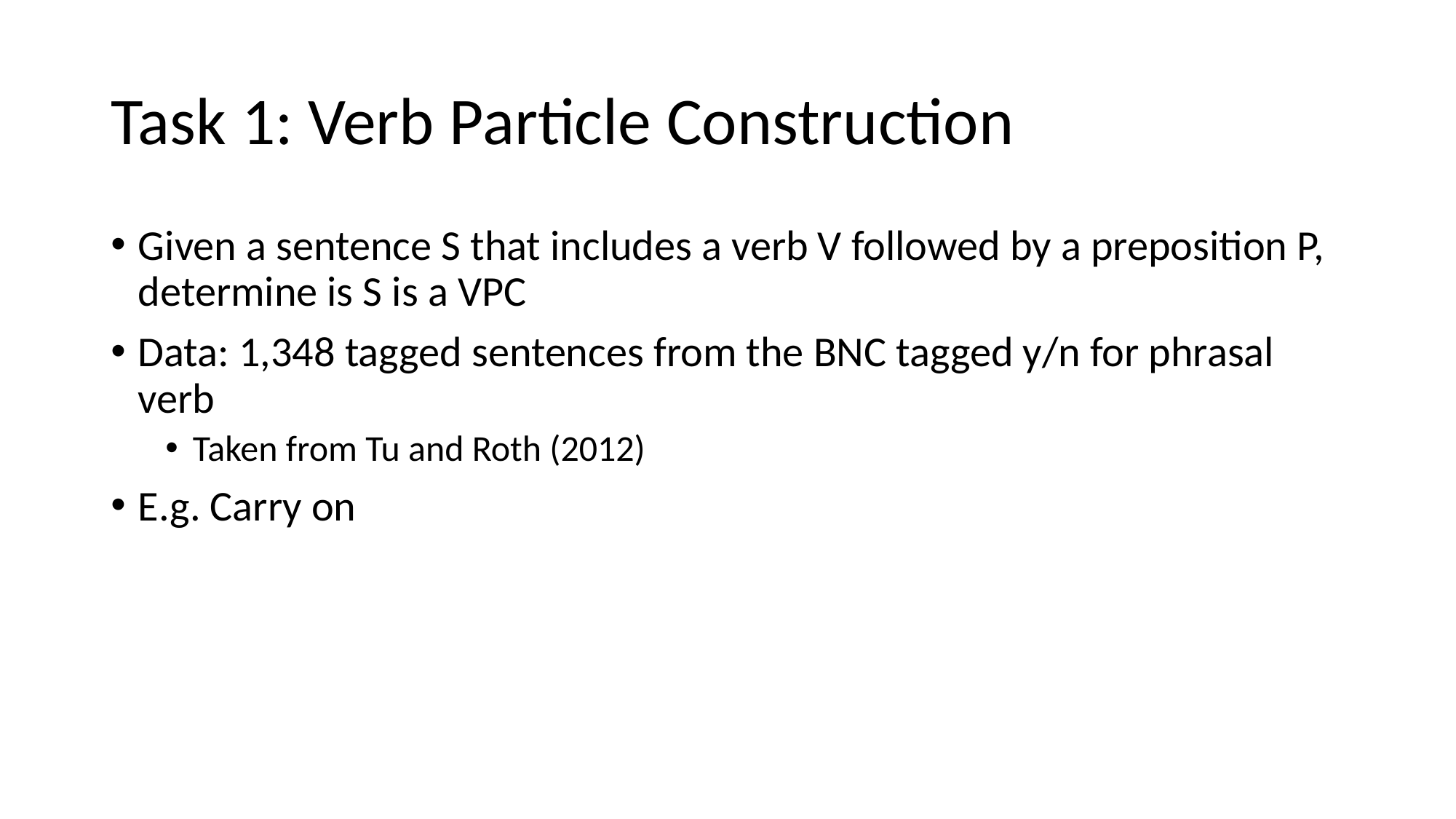

# Task 1: Verb Particle Construction
Given a sentence S that includes a verb V followed by a preposition P, determine is S is a VPC
Data: 1,348 tagged sentences from the BNC tagged y/n for phrasal verb
Taken from Tu and Roth (2012)
E.g. Carry on